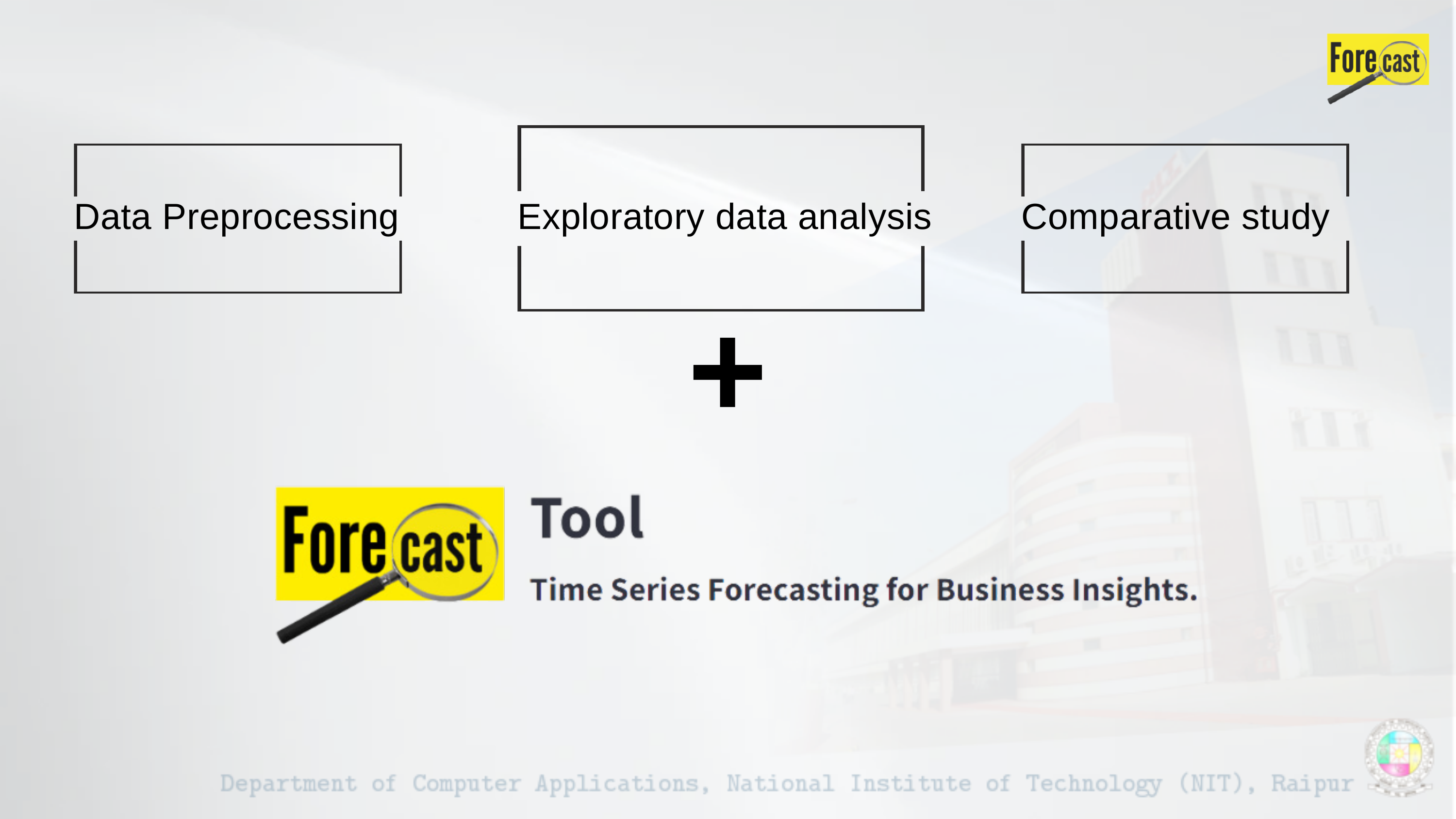

Data Preprocessing
Exploratory data analysis
Comparative study
+